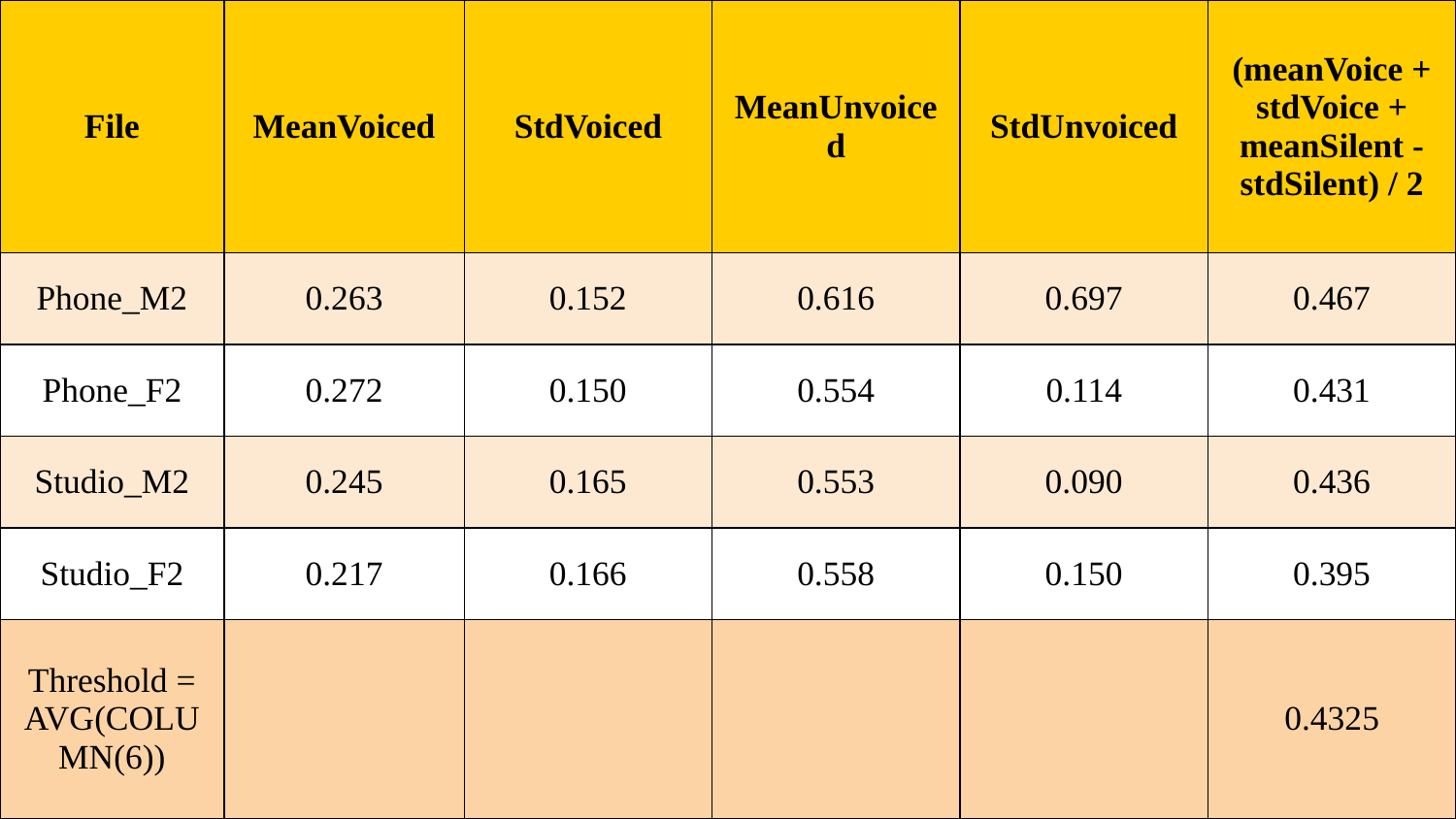

| File | MeanVoiced | StdVoiced | MeanUnvoiced | StdUnvoiced | (meanVoice + stdVoice + meanSilent - stdSilent) / 2 |
| --- | --- | --- | --- | --- | --- |
| Phone\_M2 | 0.263 | 0.152 | 0.616 | 0.697 | 0.467 |
| Phone\_F2 | 0.272 | 0.150 | 0.554 | 0.114 | 0.431 |
| Studio\_M2 | 0.245 | 0.165 | 0.553 | 0.090 | 0.436 |
| Studio\_F2 | 0.217 | 0.166 | 0.558 | 0.150 | 0.395 |
| Threshold = AVG(COLUMN(6)) |  |  |  |  | 0.4325 |
12